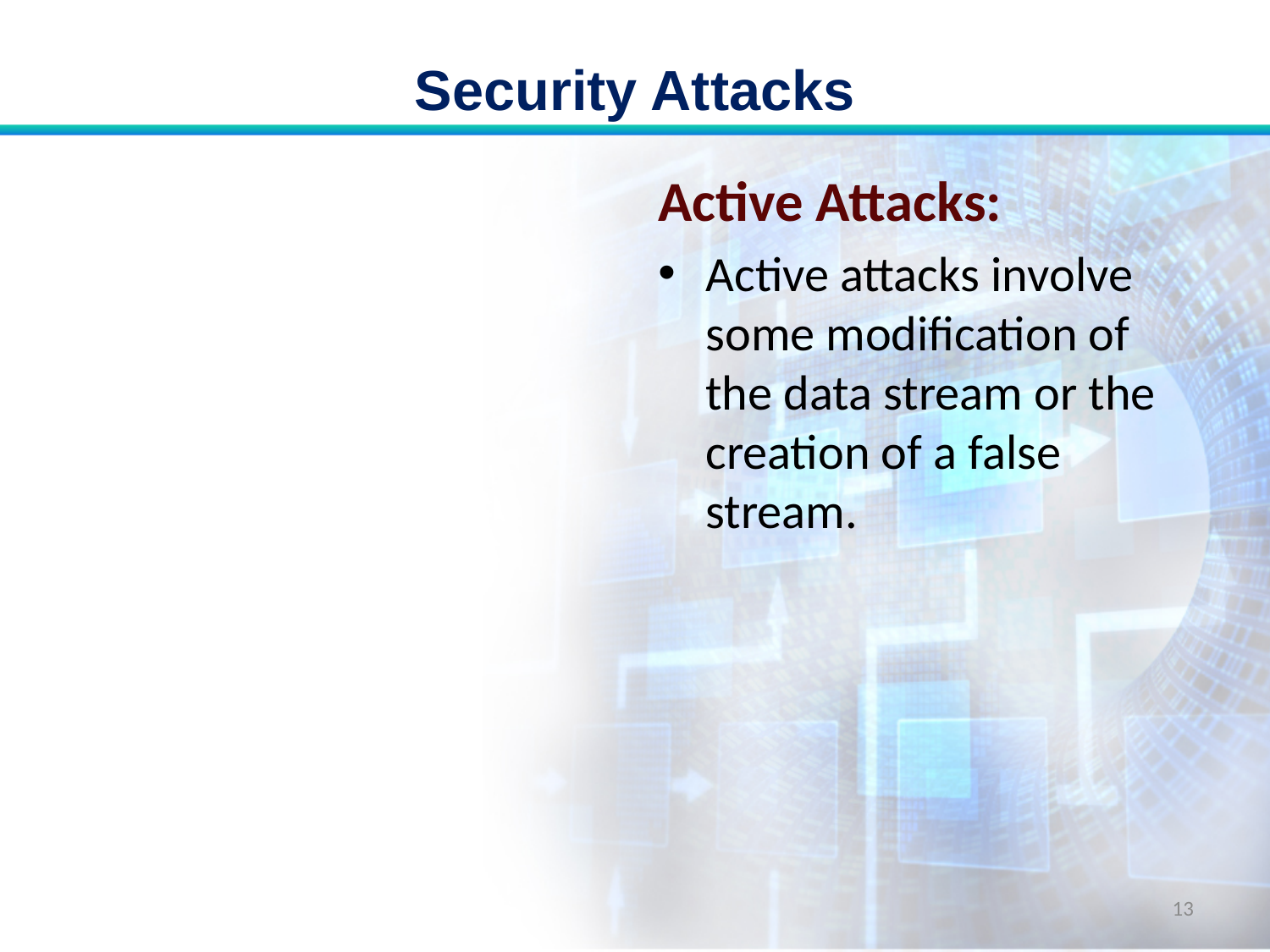

# Security Attacks
Active Attacks:
Active attacks involve some modification of the data stream or the creation of a false stream.

13